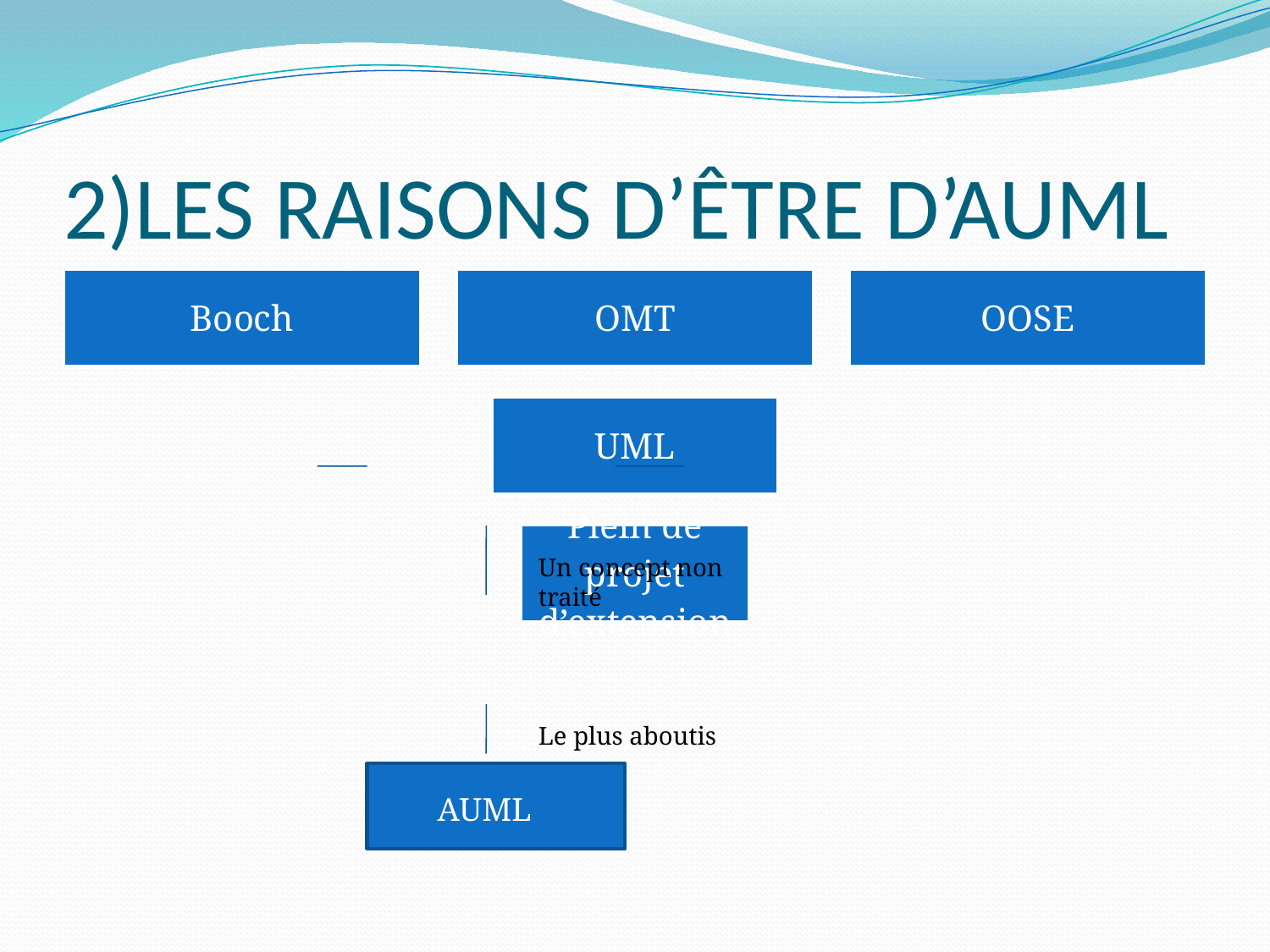

# 2)LES RAISONS D’ÊTRE D’AUML
UML
OOSE
OMT
Booch
Un concept non traité
Le plus aboutis

 AUML